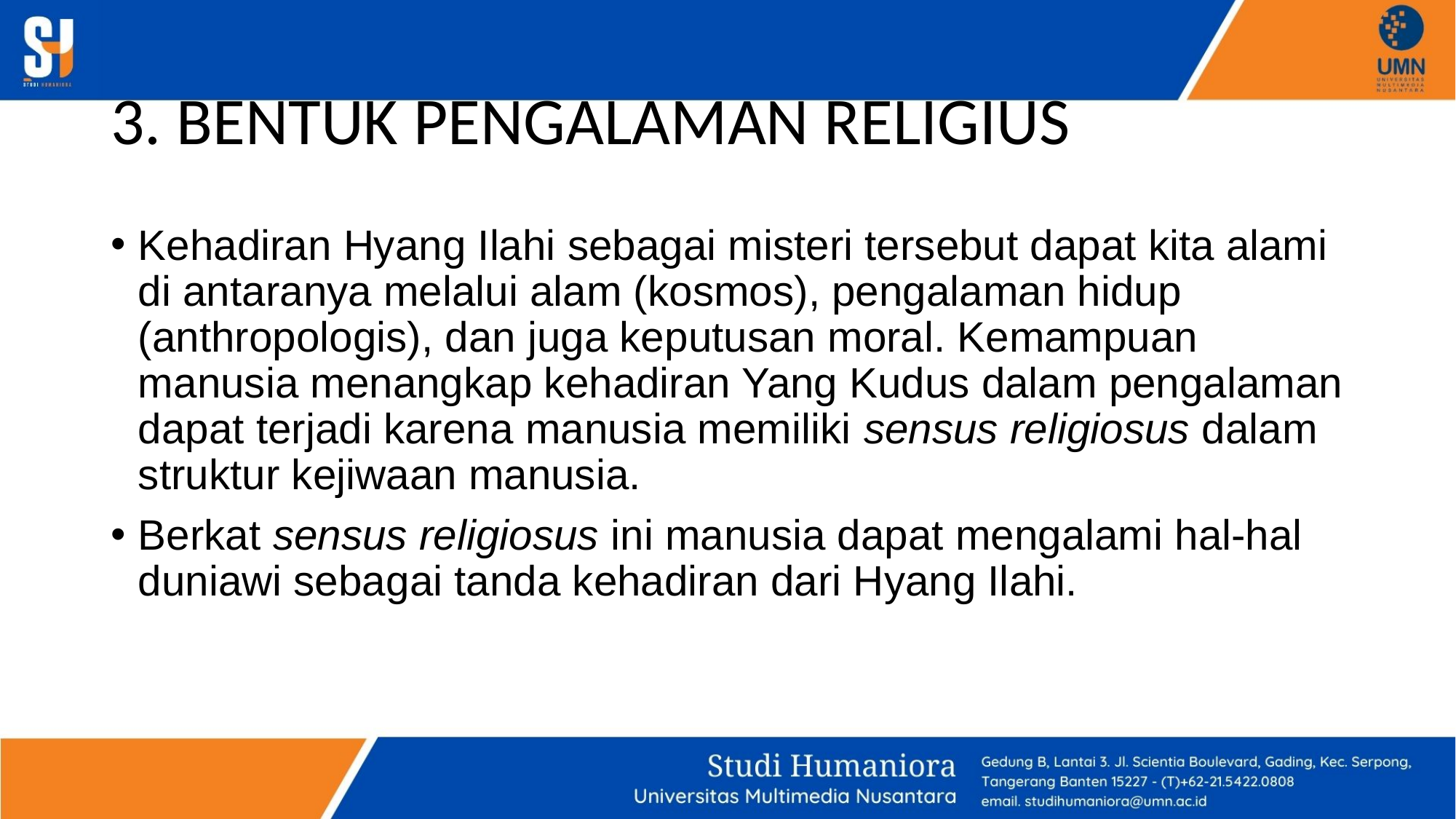

# 3. BENTUK PENGALAMAN RELIGIUS
Kehadiran Hyang Ilahi sebagai misteri tersebut dapat kita alami di antaranya melalui alam (kosmos), pengalaman hidup (anthropologis), dan juga keputusan moral. Kemampuan manusia menangkap kehadiran Yang Kudus dalam pengalaman dapat terjadi karena manusia memiliki sensus religiosus dalam struktur kejiwaan manusia.
Berkat sensus religiosus ini manusia dapat mengalami hal-hal duniawi sebagai tanda kehadiran dari Hyang Ilahi.